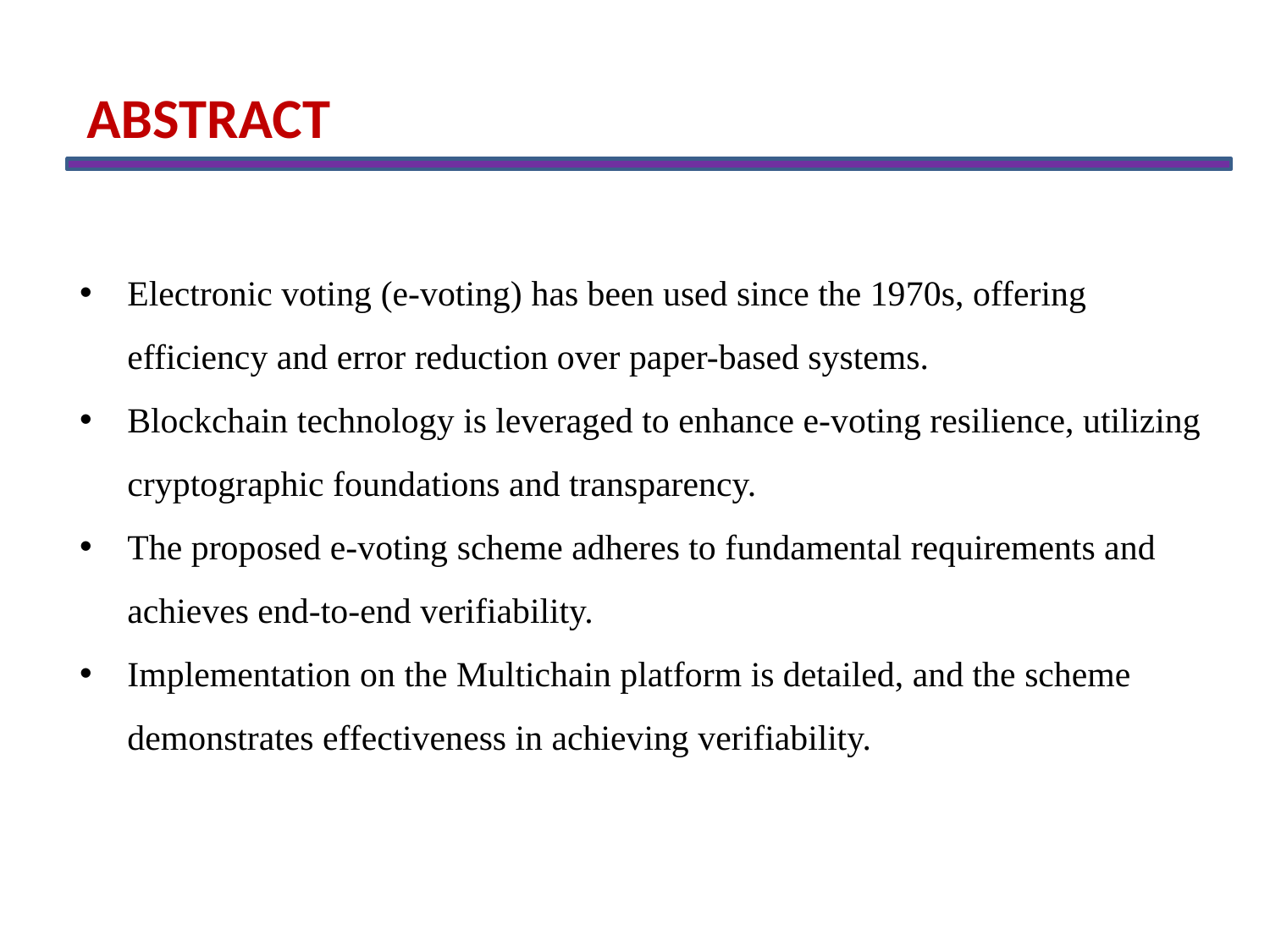

ABSTRACT

Electronic voting (e-voting) has been used since the 1970s, offering efficiency and error reduction over paper-based systems.
Blockchain technology is leveraged to enhance e-voting resilience, utilizing cryptographic foundations and transparency.
The proposed e-voting scheme adheres to fundamental requirements and achieves end-to-end verifiability.
Implementation on the Multichain platform is detailed, and the scheme demonstrates effectiveness in achieving verifiability.